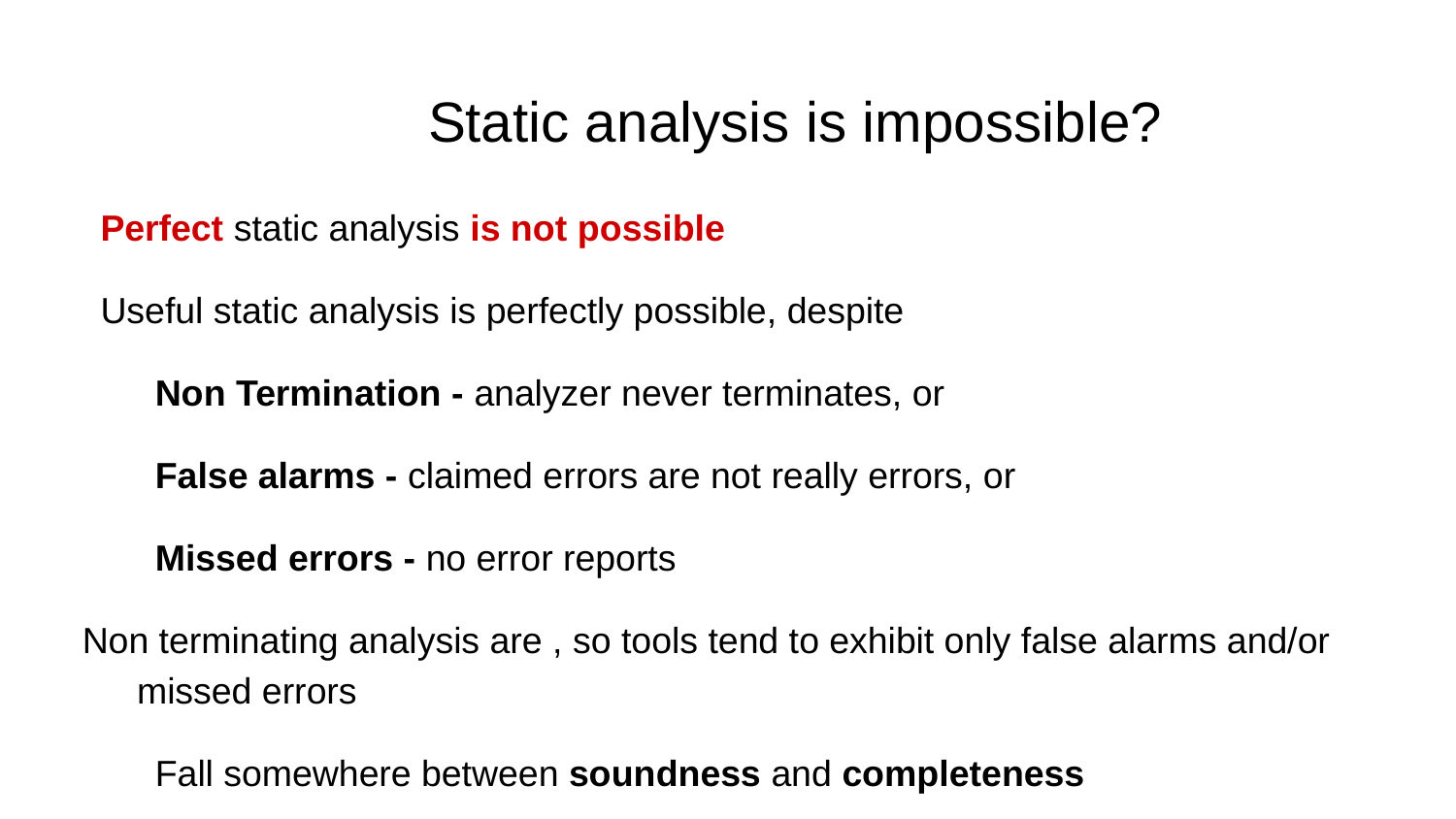

# Static analysis is impossible?
Perfect static analysis is not possible
Useful static analysis is perfectly possible, despite
Non Termination - analyzer never terminates, or
False alarms - claimed errors are not really errors, or
Missed errors - no error reports
Non terminating analysis are , so tools tend to exhibit only false alarms and/or missed errors
Fall somewhere between soundness and completeness